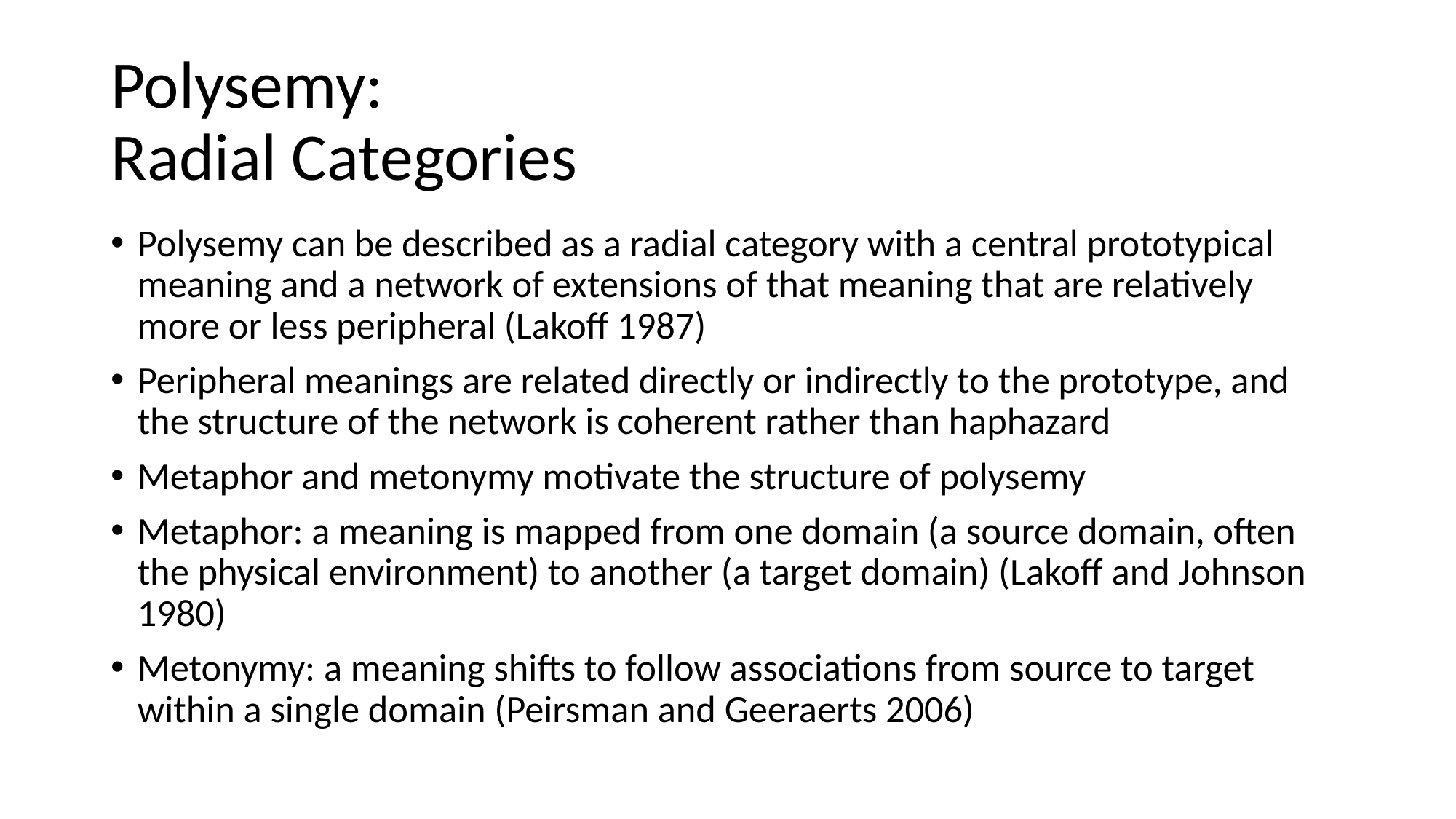

# Polysemy: Radial Categories
Polysemy can be described as a radial category with a central prototypical meaning and a network of extensions of that meaning that are relatively more or less peripheral (Lakoff 1987)
Peripheral meanings are related directly or indirectly to the prototype, and the structure of the network is coherent rather than haphazard
Metaphor and metonymy motivate the structure of polysemy
Metaphor: a meaning is mapped from one domain (a source domain, often the physical environment) to another (a target domain) (Lakoff and Johnson 1980)
Metonymy: a meaning shifts to follow associations from source to target within a single domain (Peirsman and Geeraerts 2006)